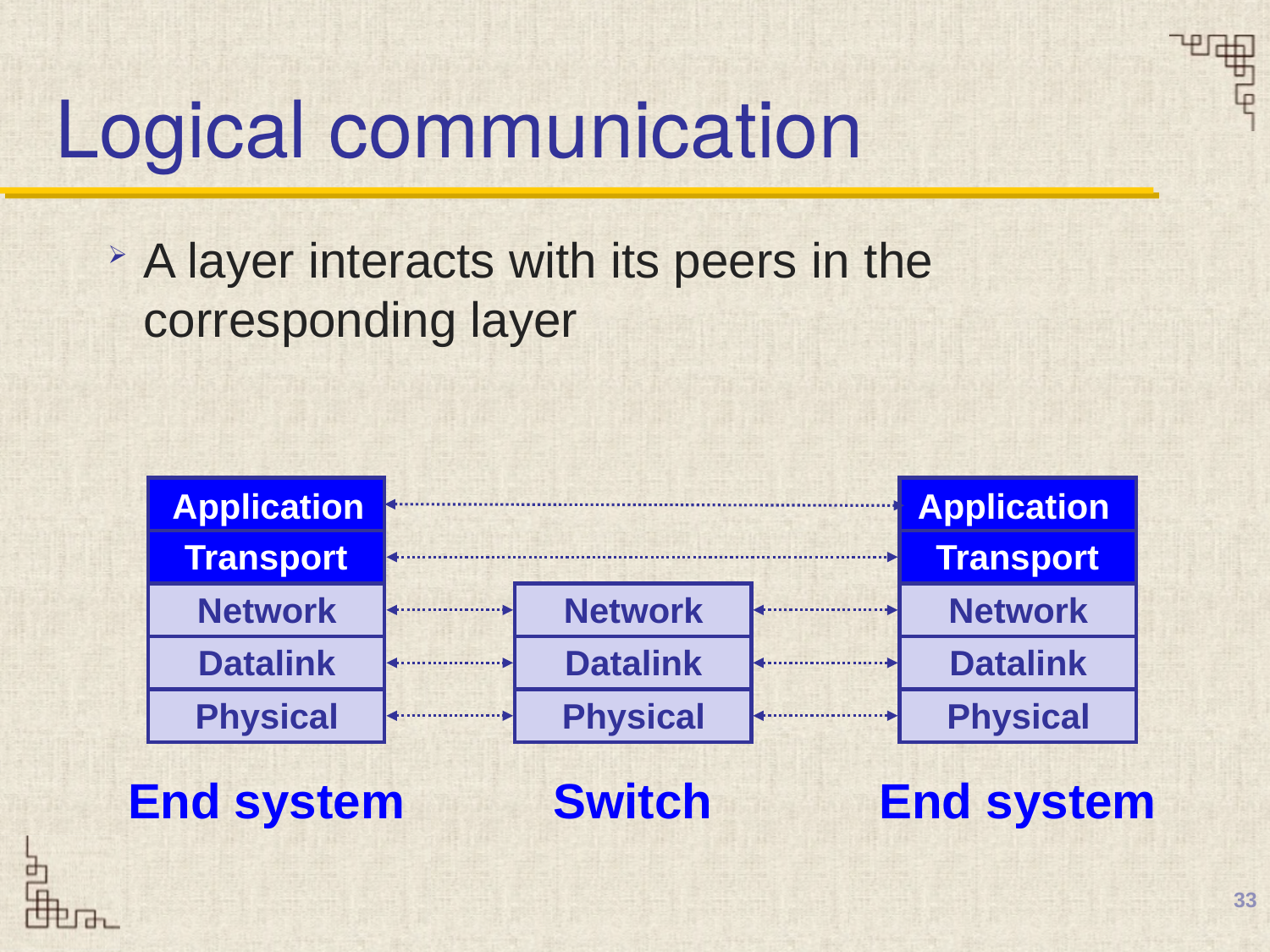

# Logical communication
A layer interacts with its peers in the corresponding layer

Application

Application
Transport
Transport

Network
Network
Network

Datalink
Datalink
Datalink

Physical
Physical
Physical

End system
Switch
End system
33